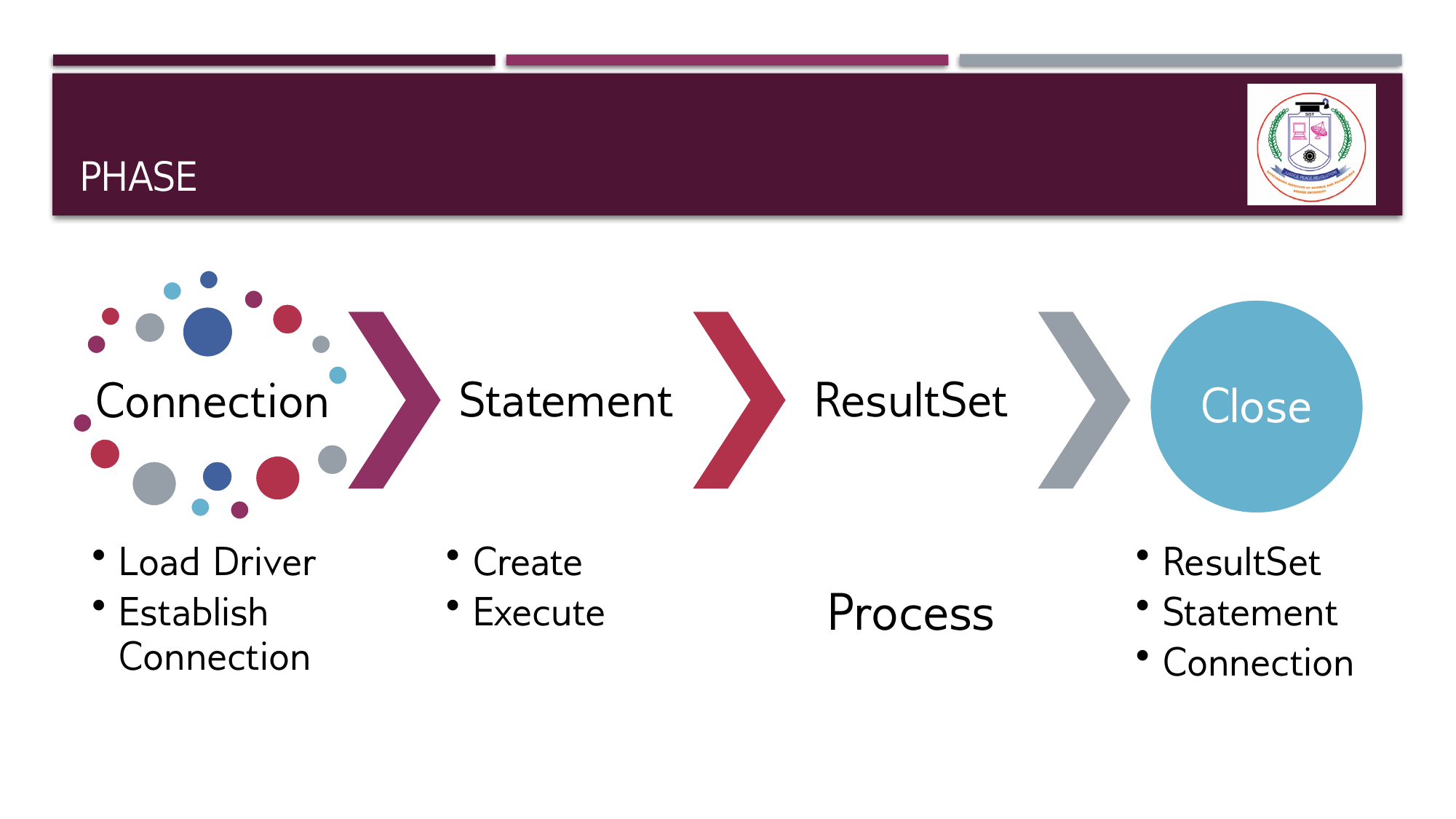

# phase
Connection
Load Driver
Establish Connection
Statement
Create
Execute
ResultSet
Process
Close
ResultSet
Statement
Connection